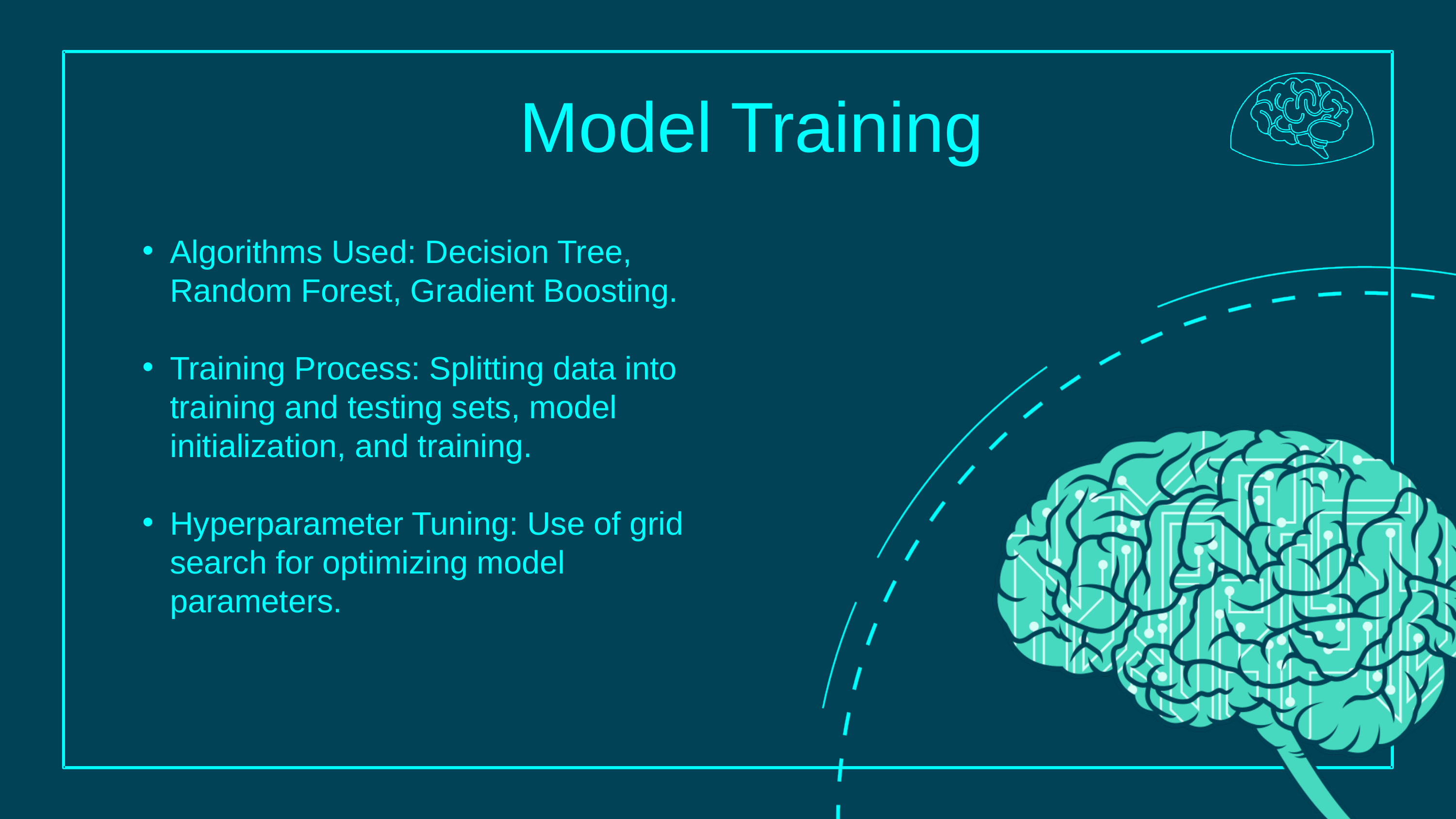

Model Training

Algorithms Used: Decision Tree, Random Forest, Gradient Boosting.

Training Process: Splitting data into training and testing sets, model initialization, and training.

Hyperparameter Tuning: Use of grid search for optimizing model parameters.